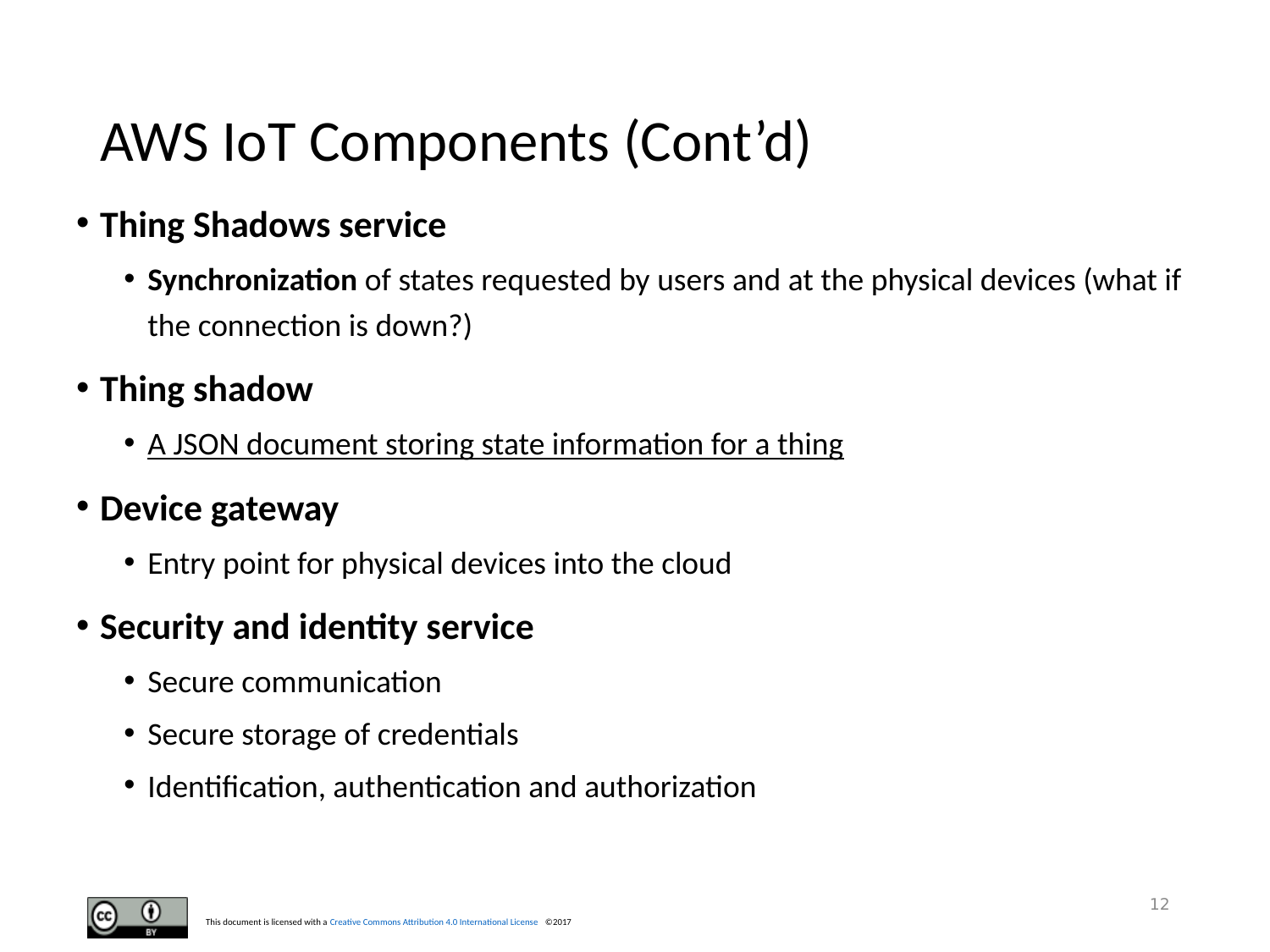

# AWS IoT Components (Cont’d)
Thing Shadows service
Synchronization of states requested by users and at the physical devices (what if the connection is down?)
Thing shadow
A JSON document storing state information for a thing
Device gateway
Entry point for physical devices into the cloud
Security and identity service
Secure communication
Secure storage of credentials
Identification, authentication and authorization
12